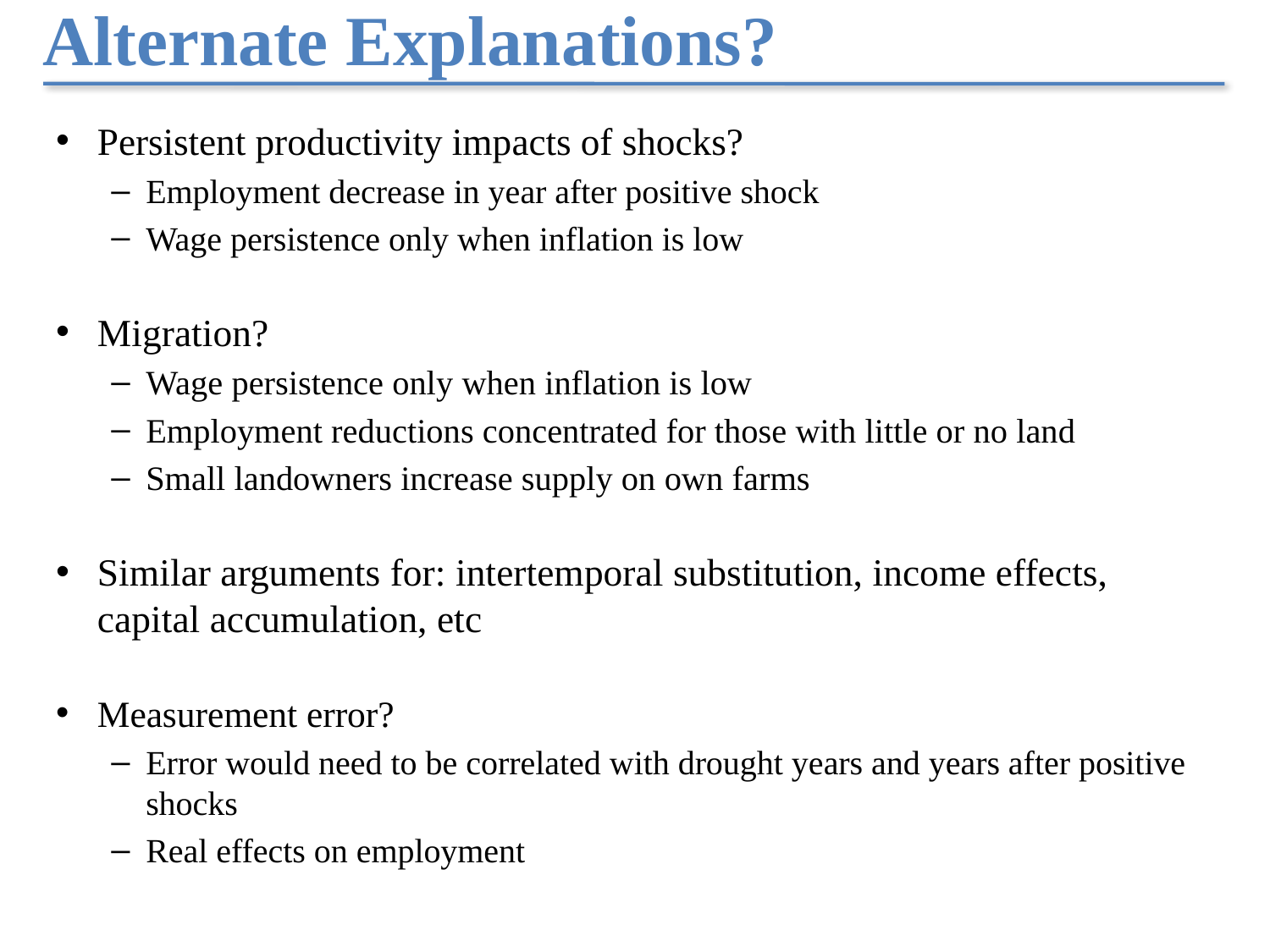

# Alternate Explanations?

Persistent productivity impacts of shocks?
Employment decrease in year after positive shock
Wage persistence only when inflation is low

Migration?
Wage persistence only when inflation is low
Employment reductions concentrated for those with little or no land
Small landowners increase supply on own farms

Similar arguments for: intertemporal substitution, income effects, capital accumulation, etc

Measurement error?
Error would need to be correlated with drought years and years after positive shocks
Real effects on employment